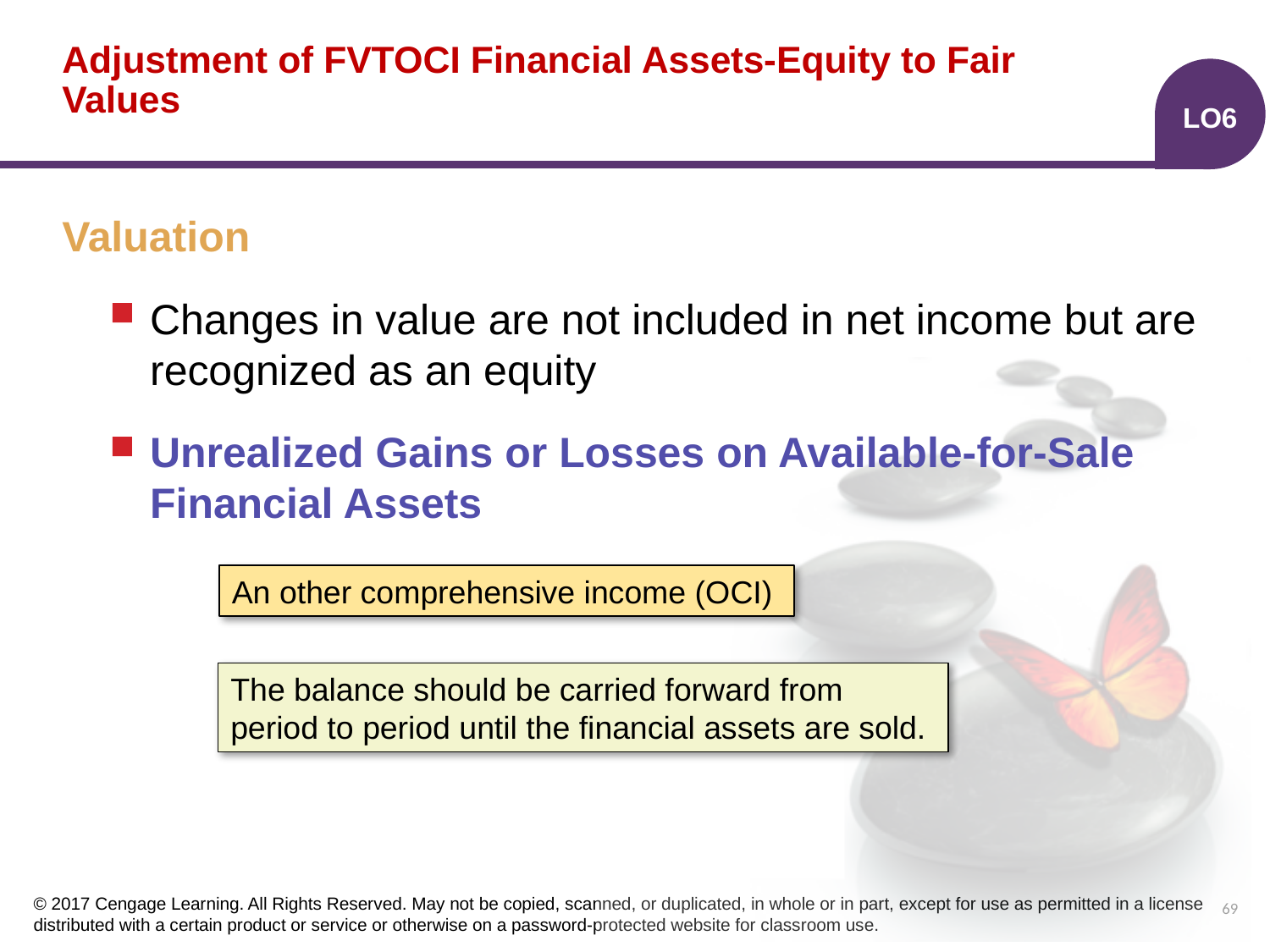

# Adjustment of FVTOCI Financial Assets-Equity to Fair Values
LO6
Valuation
Changes in value are not included in net income but are recognized as an equity
Unrealized Gains or Losses on Available-for-Sale Financial Assets
An other comprehensive income (OCI)
The balance should be carried forward from period to period until the financial assets are sold.
69